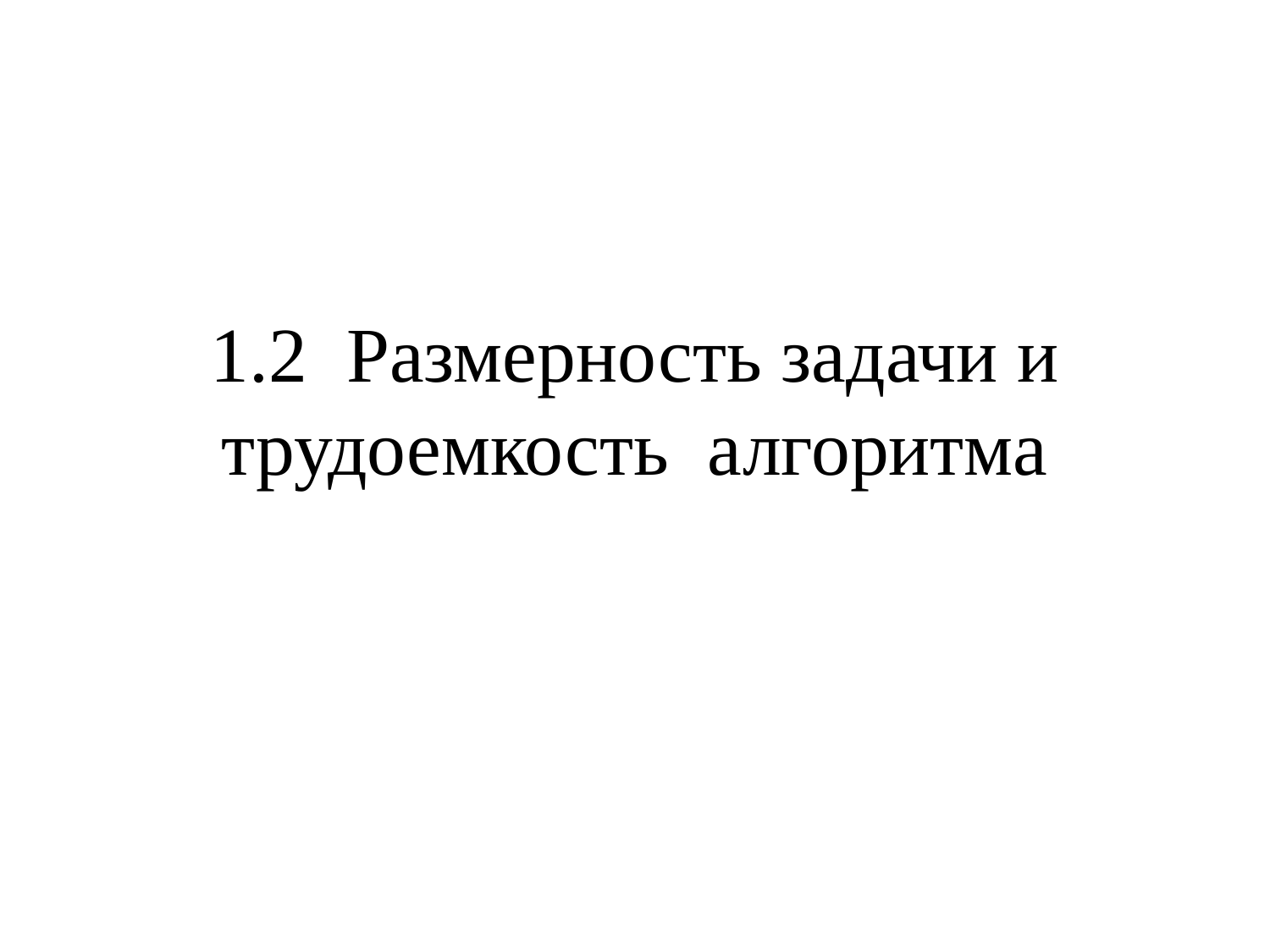

# 1.2  Размерность задачи и трудоемкость  алгоритма